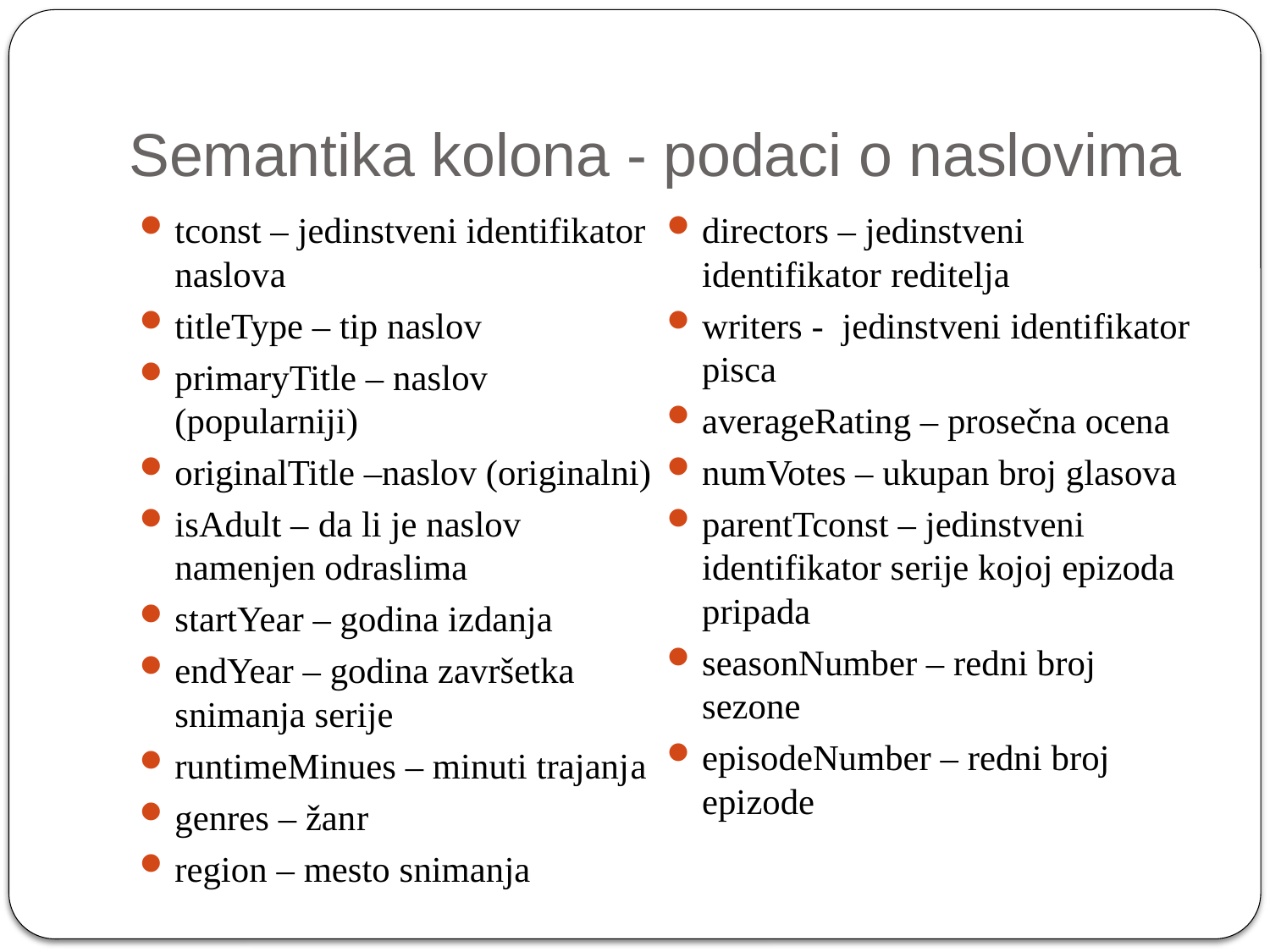

# Semantika kolona - podaci o naslovima
tconst – jedinstveni identifikator naslova
titleType – tip naslov
primaryTitle – naslov (popularniji)
originalTitle –naslov (originalni)
isAdult – da li je naslov namenjen odraslima
startYear – godina izdanja
endYear – godina završetka snimanja serije
runtimeMinues – minuti trajanja
genres – žanr
region – mesto snimanja
directors – jedinstveni identifikator reditelja
writers -  jedinstveni identifikator pisca
averageRating – prosečna ocena
numVotes – ukupan broj glasova
parentTconst – jedinstveni identifikator serije kojoj epizoda pripada
seasonNumber – redni broj sezone
episodeNumber – redni broj epizode